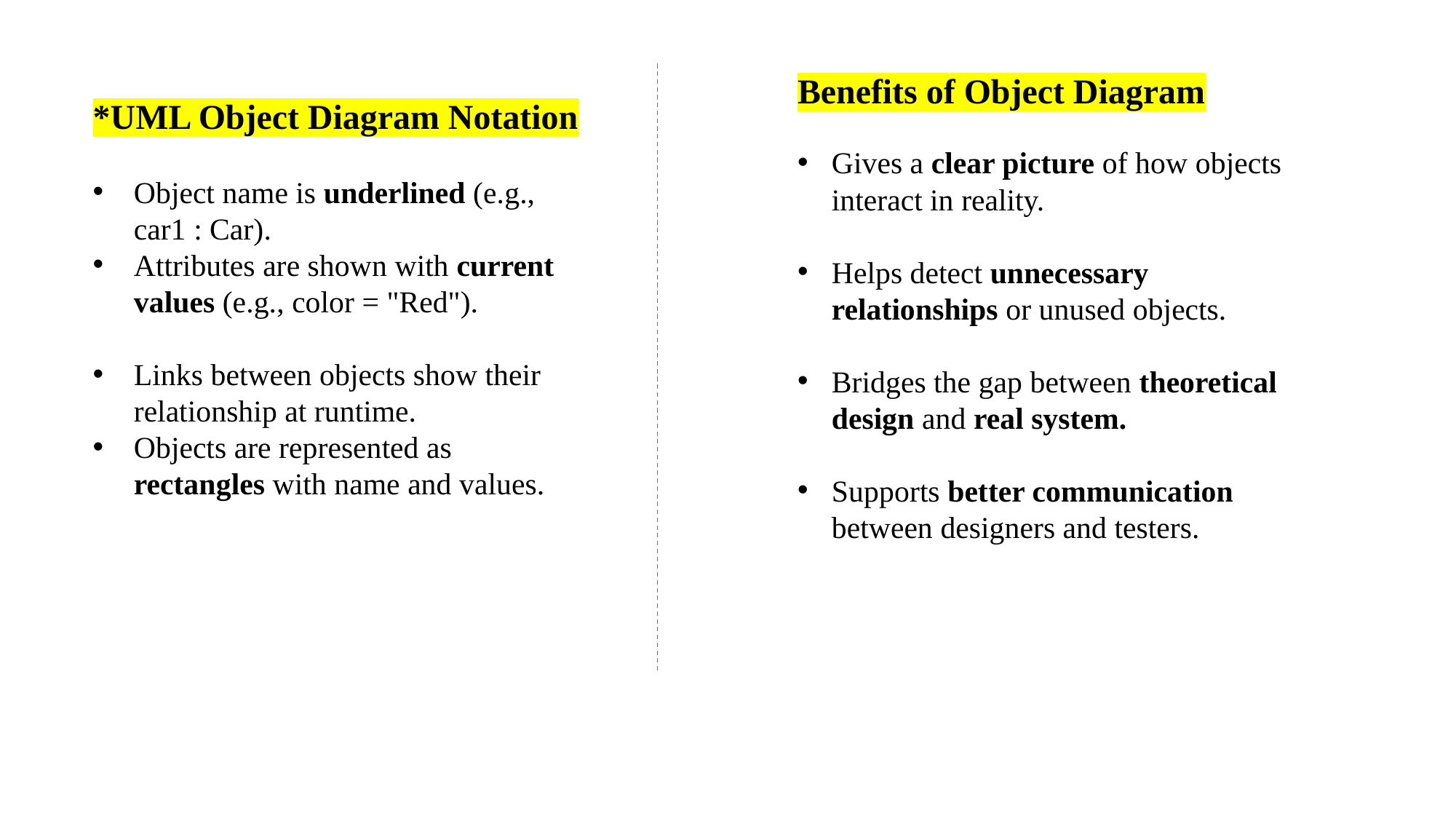

Benefits of Object Diagram

Gives a clear picture of how objects interact in reality.

Helps detect unnecessary relationships or unused objects.

Bridges the gap between theoretical design and real system.

Supports better communication between designers and testers.

*UML Object Diagram Notation

Object name is underlined (e.g., car1 : Car).
Attributes are shown with current values (e.g., color = "Red").

Links between objects show their relationship at runtime.
Objects are represented as rectangles with name and values.